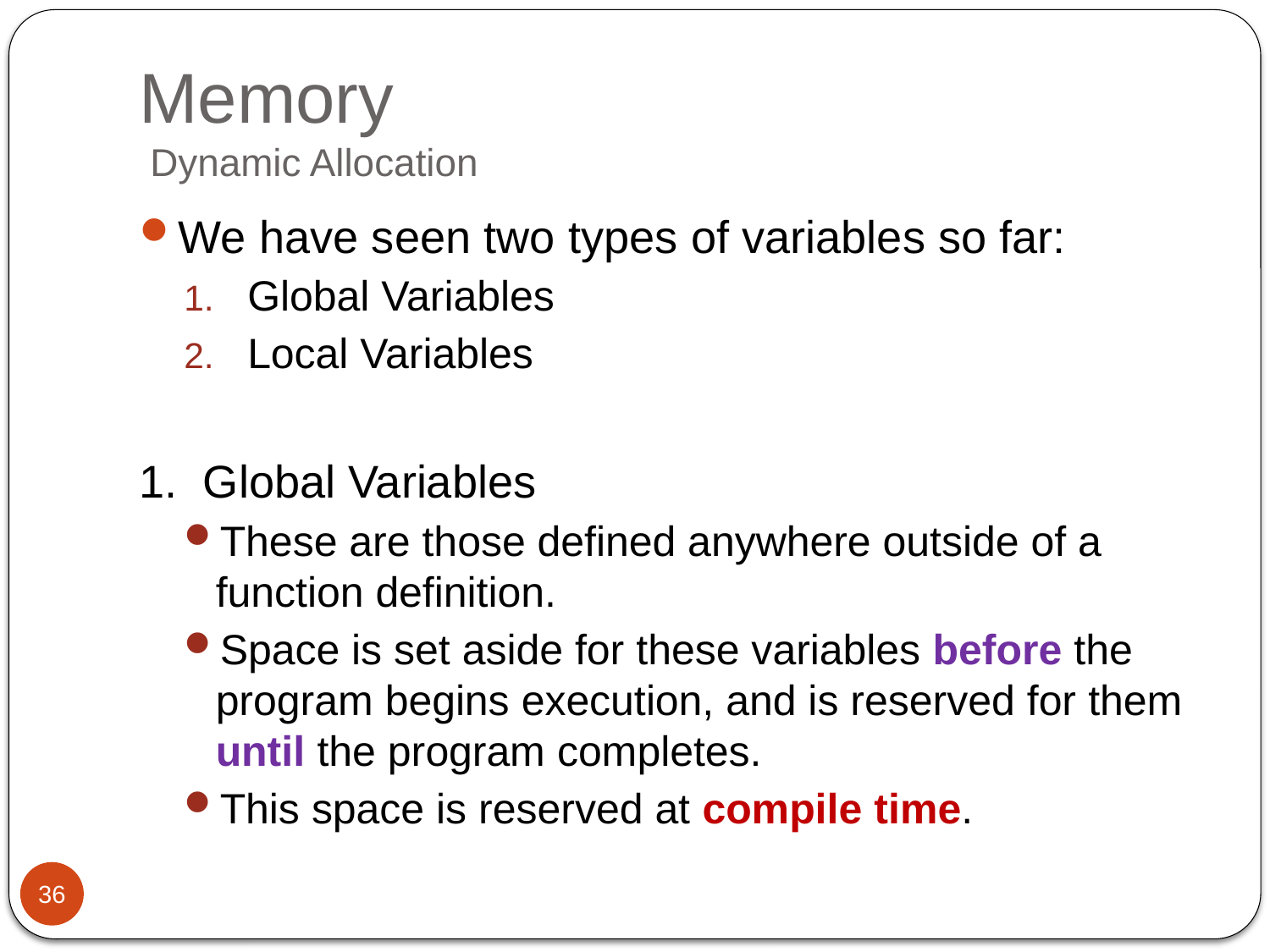

# Memory Dynamic Allocation
We have seen two types of variables so far:
Global Variables
Local Variables

1.  Global Variables
These are those defined anywhere outside of a function definition.
Space is set aside for these variables before the program begins execution, and is reserved for them until the program completes.
This space is reserved at compile time.
36